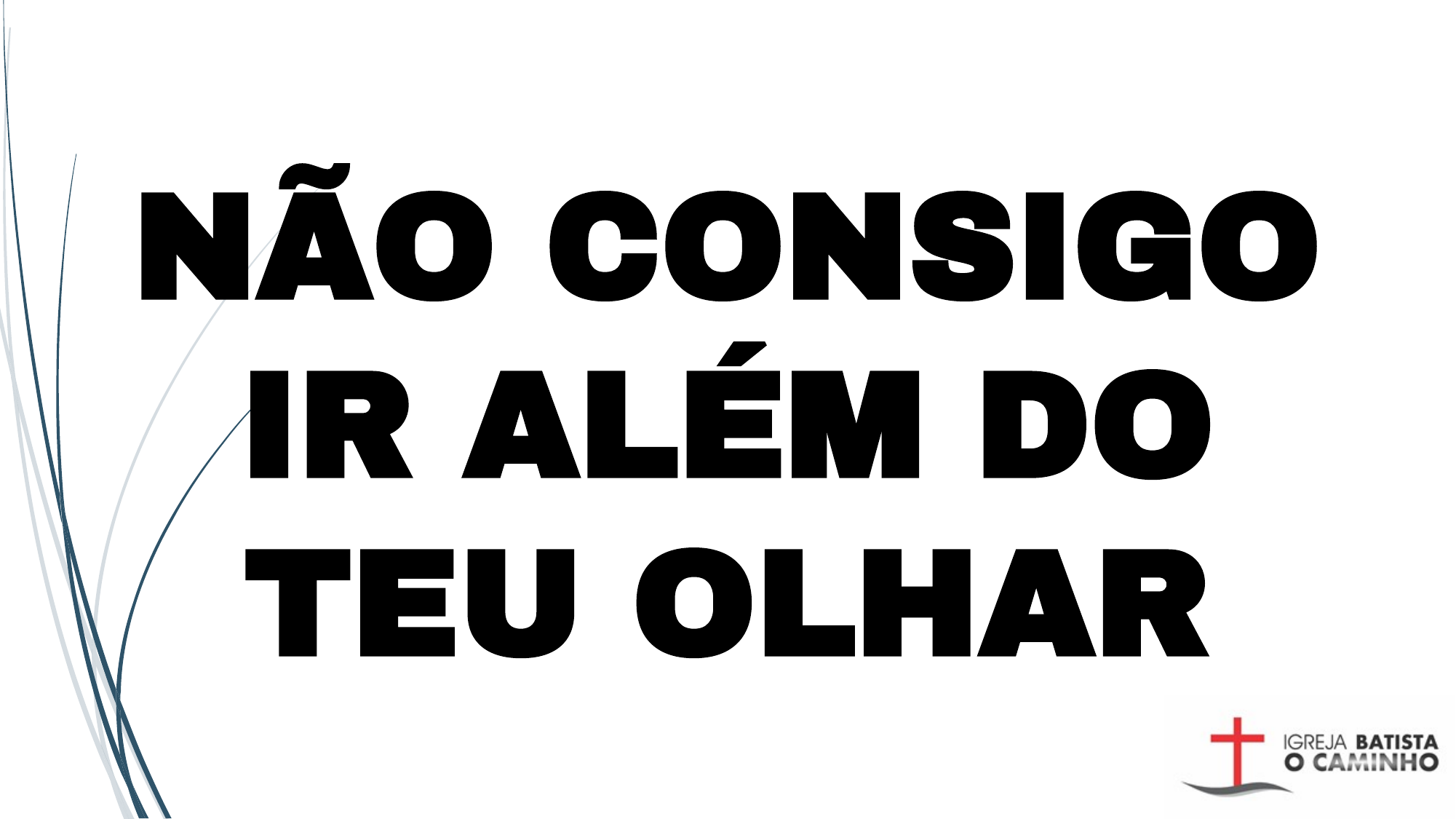

# NÃO CONSIGO IR ALÉM DO TEU OLHAR